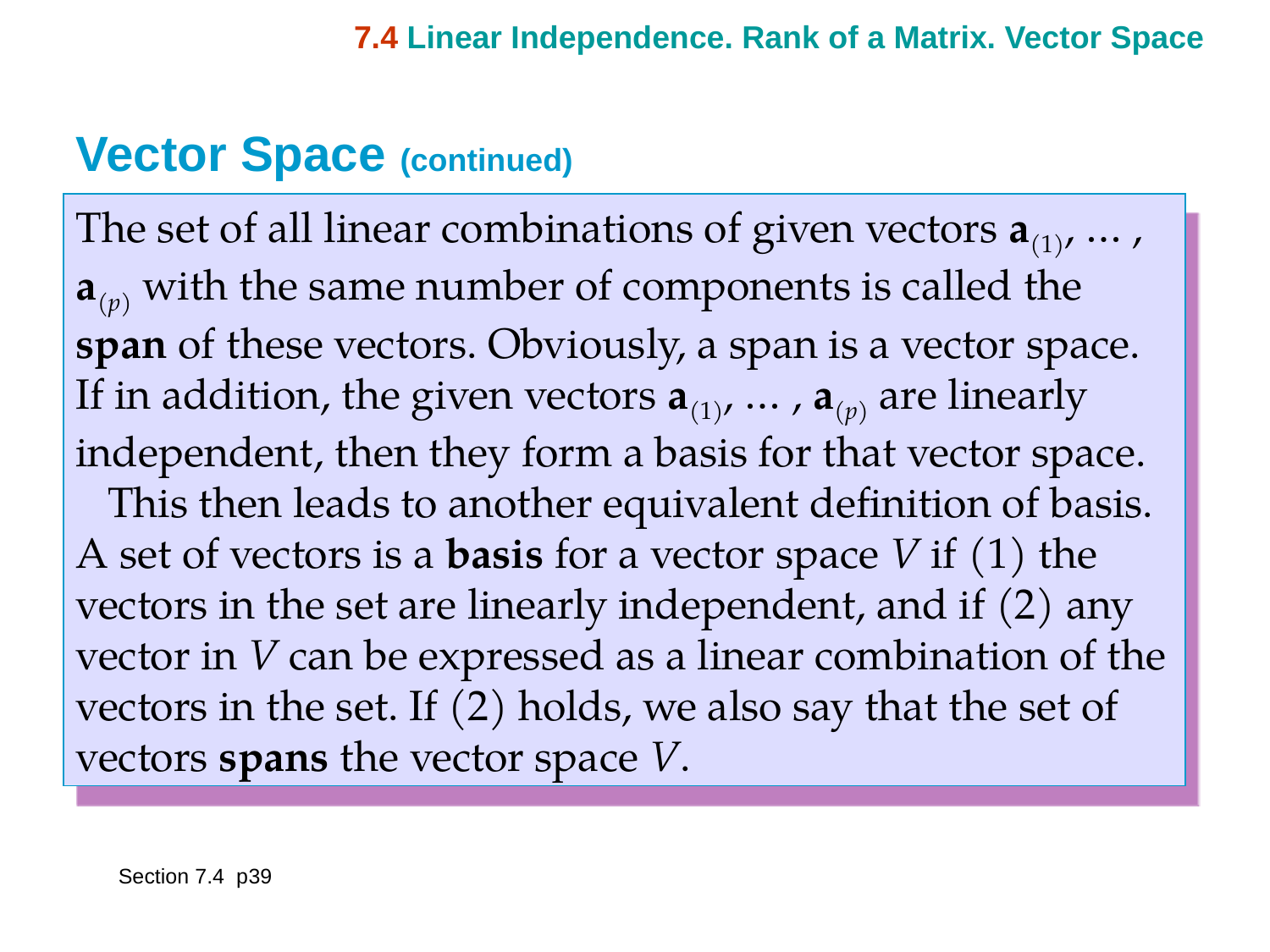

7.4 Linear Independence. Rank of a Matrix. Vector Space
Vector Space (continued)
The set of all linear combinations of given vectors a(1), … , a(p) with the same number of components is called the span of these vectors. Obviously, a span is a vector space. If in addition, the given vectors a(1), … , a(p) are linearly independent, then they form a basis for that vector space.
	This then leads to another equivalent definition of basis. A set of vectors is a basis for a vector space V if (1) the vectors in the set are linearly independent, and if (2) any vector in V can be expressed as a linear combination of the vectors in the set. If (2) holds, we also say that the set of vectors spans the vector space V.
Section 7.4  p39